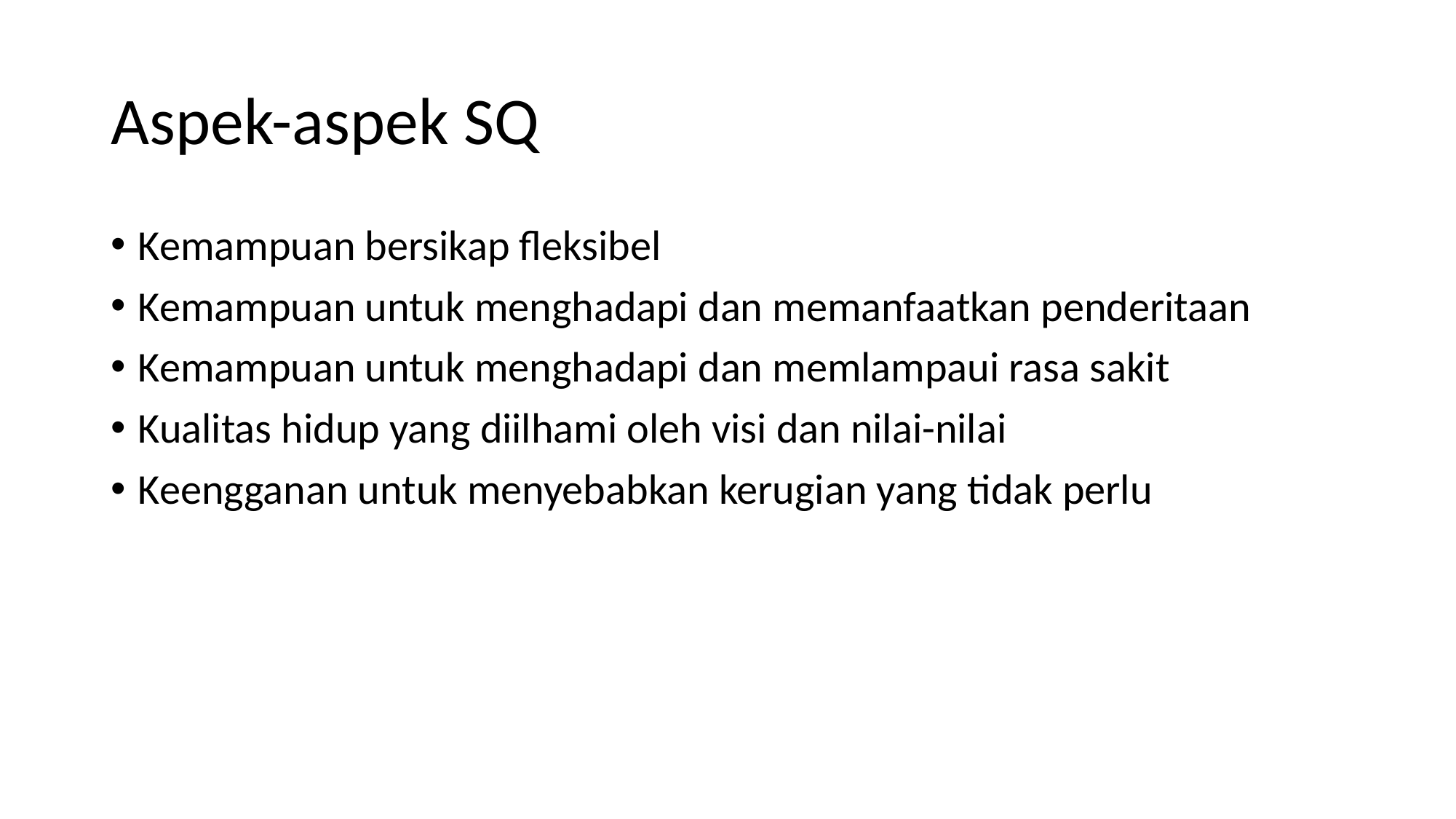

# Aspek-aspek SQ
Kemampuan bersikap fleksibel
Kemampuan untuk menghadapi dan memanfaatkan penderitaan
Kemampuan untuk menghadapi dan memlampaui rasa sakit
Kualitas hidup yang diilhami oleh visi dan nilai-nilai
Keengganan untuk menyebabkan kerugian yang tidak perlu